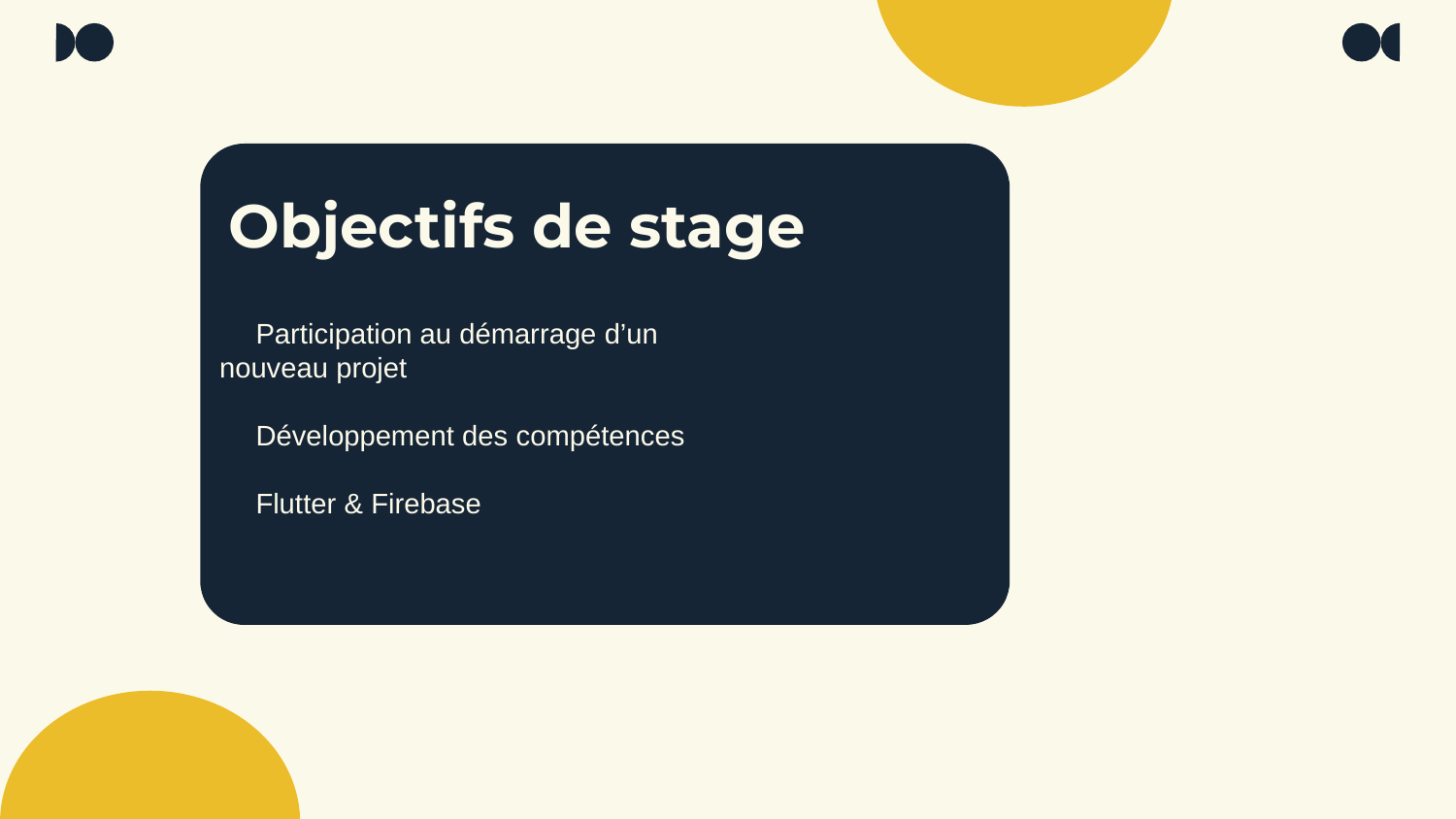

Objectifs de stage
🐝 Participation au démarrage d’un nouveau projet

🐝 Développement des compétences

🐝 Flutter & Firebase